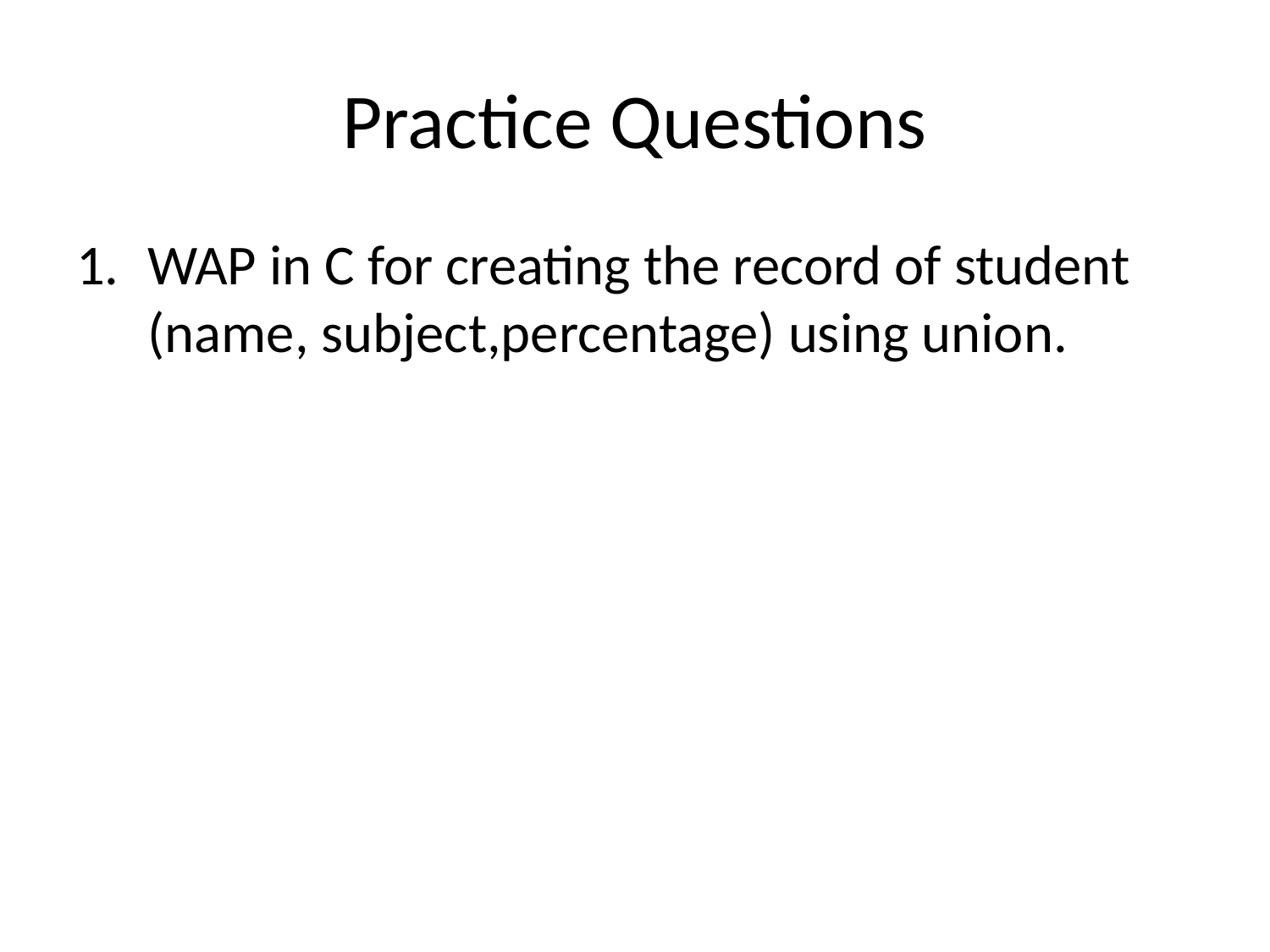

# Practice Questions
WAP in C for creating the record of student  (name, subject,percentage) using union.